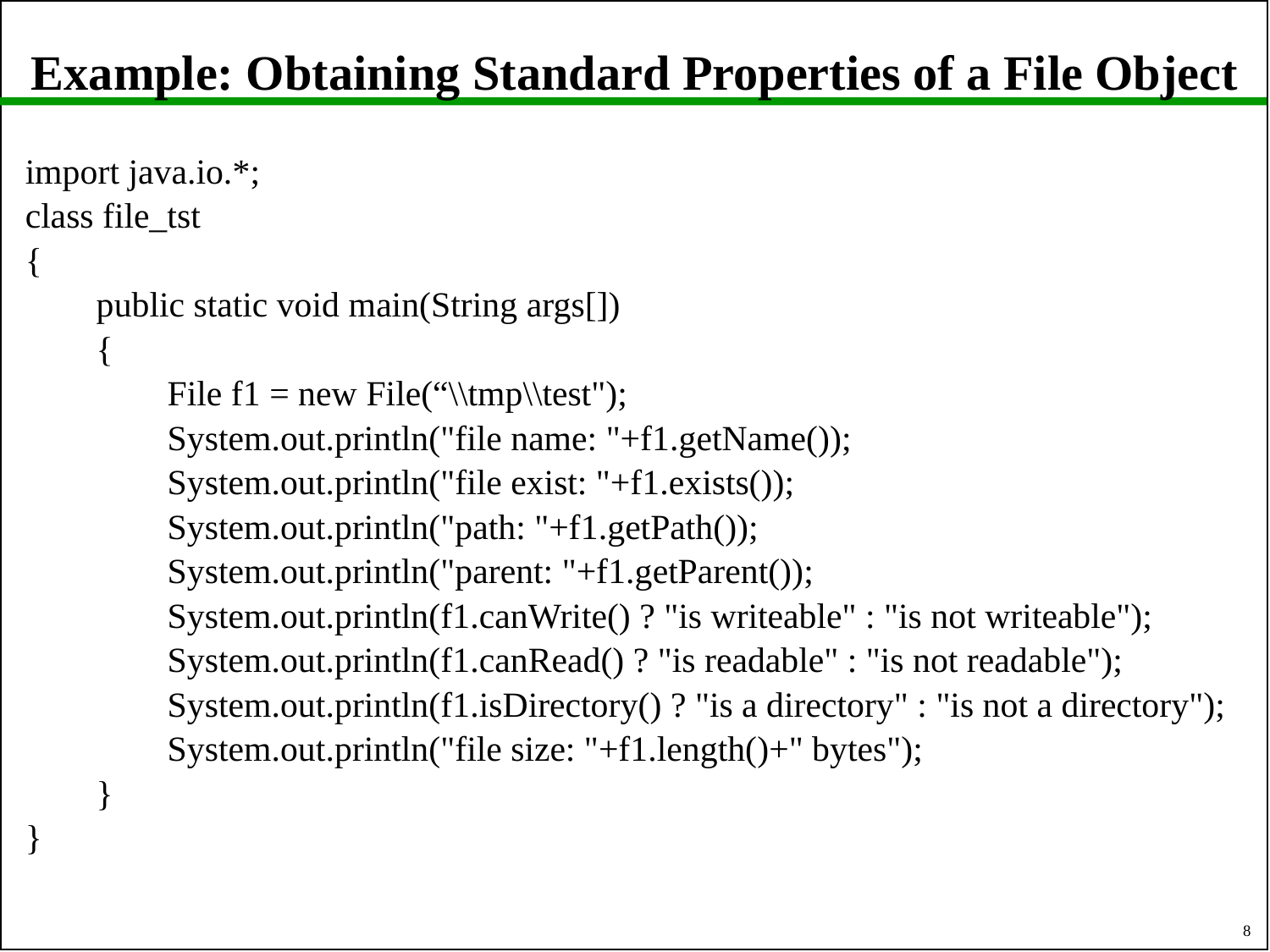

# Example: Obtaining Standard Properties of a File Object
import java.io.*;
class file_tst
{
        public static void main(String args[])
        {
                File f1 = new File(“\\tmp\\test");
                System.out.println("file name: "+f1.getName());
                System.out.println("file exist: "+f1.exists());
                System.out.println("path: "+f1.getPath());
                System.out.println("parent: "+f1.getParent());
                System.out.println(f1.canWrite() ? "is writeable" : "is not writeable");
                System.out.println(f1.canRead() ? "is readable" : "is not readable");
                System.out.println(f1.isDirectory() ? "is a directory" : "is not a directory");
                System.out.println("file size: "+f1.length()+" bytes");
        }
}

8